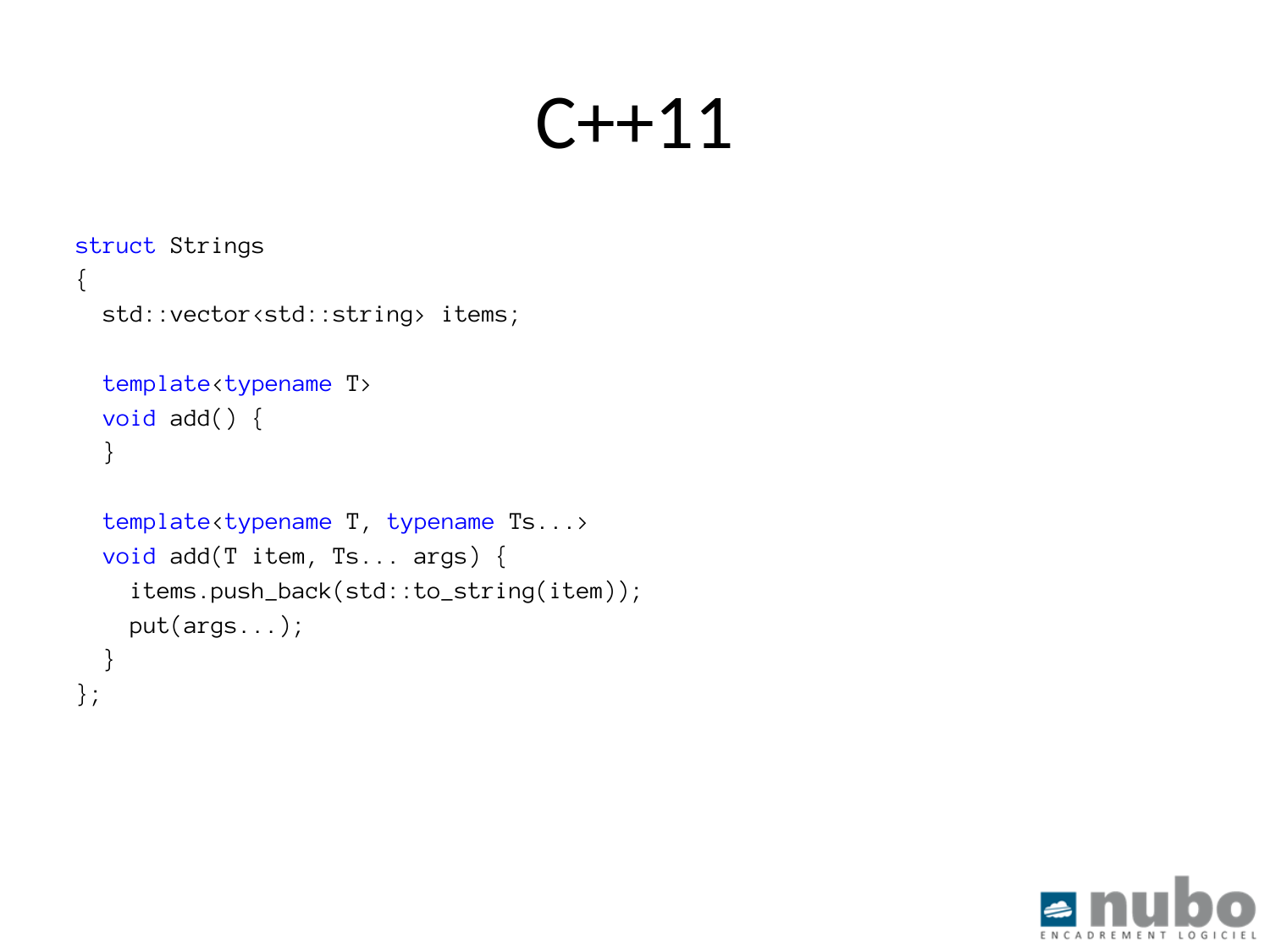

# C++11
struct Strings
{
  std::vector<std::string> items;

  template<typename T>
  void add() {
  }

  template<typename T, typename Ts...>
  void add(T item, Ts... args) {
    items.push_back(std::to_string(item));
    put(args...);
  }
};